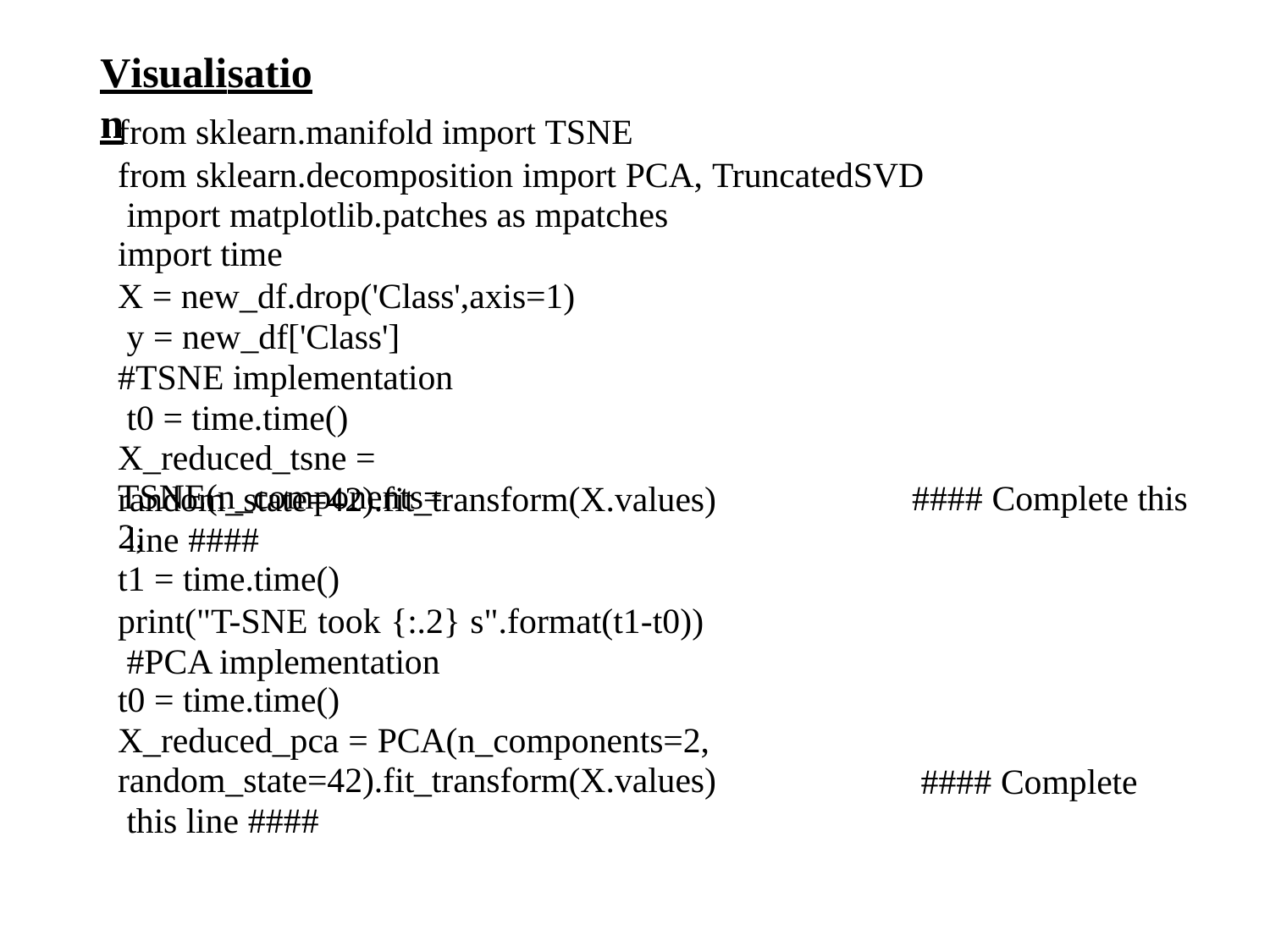

# Visualisation
from sklearn.manifold import TSNE
from sklearn.decomposition import PCA, TruncatedSVD  import matplotlib.patches as mpatches
import time
X = new_df.drop('Class',axis=1)  y = new_df['Class']
#TSNE implementation  t0 = time.time()
X_reduced_tsne = TSNE(n_components=2,
random_state=42).fit_transform(X.values)  line ####
t1 = time.time()
print("T-SNE took {:.2} s".format(t1-t0))  #PCA implementation
t0 = time.time()
X_reduced_pca = PCA(n_components=2,  random_state=42).fit_transform(X.values)  this line ####
#### Complete this
#### Complete